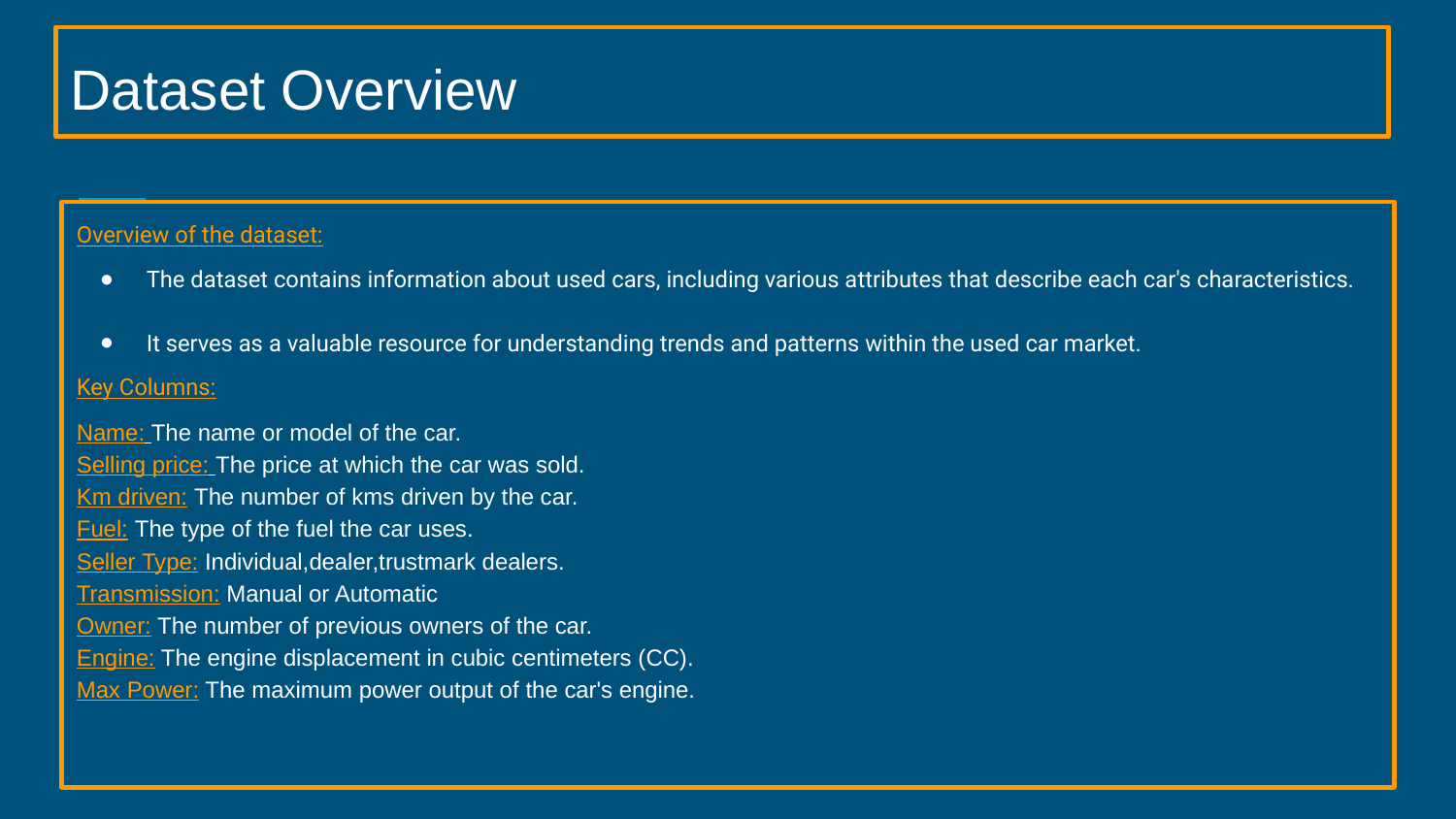

# Dataset Overview
Overview of the dataset:
The dataset contains information about used cars, including various attributes that describe each car's characteristics.
It serves as a valuable resource for understanding trends and patterns within the used car market.
Key Columns:
Name: The name or model of the car.
Selling price: The price at which the car was sold.
Km driven: The number of kms driven by the car.
Fuel: The type of the fuel the car uses.
Seller Type: Individual,dealer,trustmark dealers.
Transmission: Manual or Automatic
Owner: The number of previous owners of the car.
Engine: The engine displacement in cubic centimeters (CC).
Max Power: The maximum power output of the car's engine.